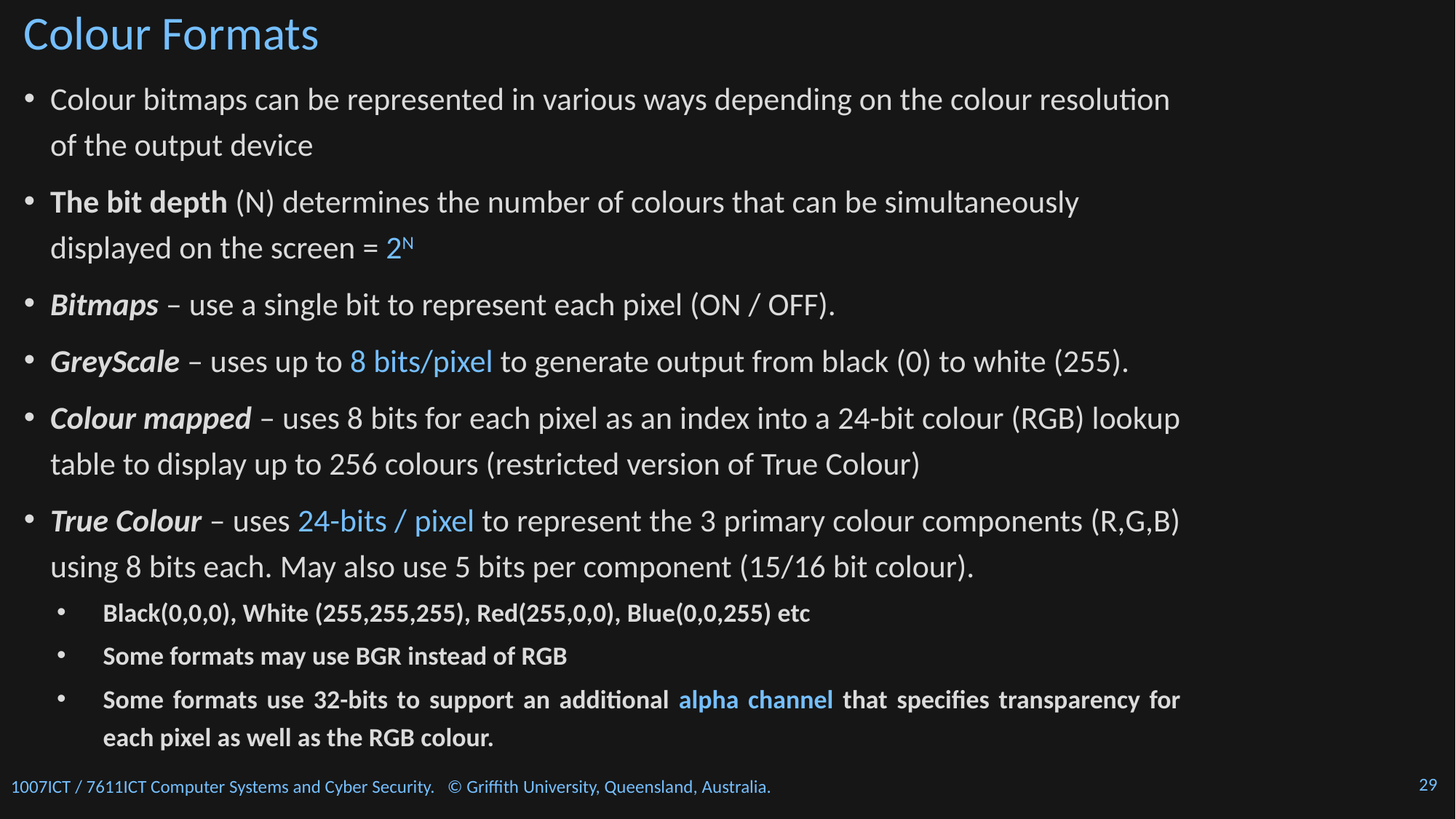

# Colour Formats
Colour bitmaps can be represented in various ways depending on the colour resolution of the output device
The bit depth (N) determines the number of colours that can be simultaneously displayed on the screen = 2N
Bitmaps – use a single bit to represent each pixel (ON / OFF).
GreyScale – uses up to 8 bits/pixel to generate output from black (0) to white (255).
Colour mapped – uses 8 bits for each pixel as an index into a 24-bit colour (RGB) lookup table to display up to 256 colours (restricted version of True Colour)
True Colour – uses 24-bits / pixel to represent the 3 primary colour components (R,G,B) using 8 bits each. May also use 5 bits per component (15/16 bit colour).
Black(0,0,0), White (255,255,255), Red(255,0,0), Blue(0,0,255) etc
Some formats may use BGR instead of RGB
Some formats use 32-bits to support an additional alpha channel that specifies transparency for each pixel as well as the RGB colour.